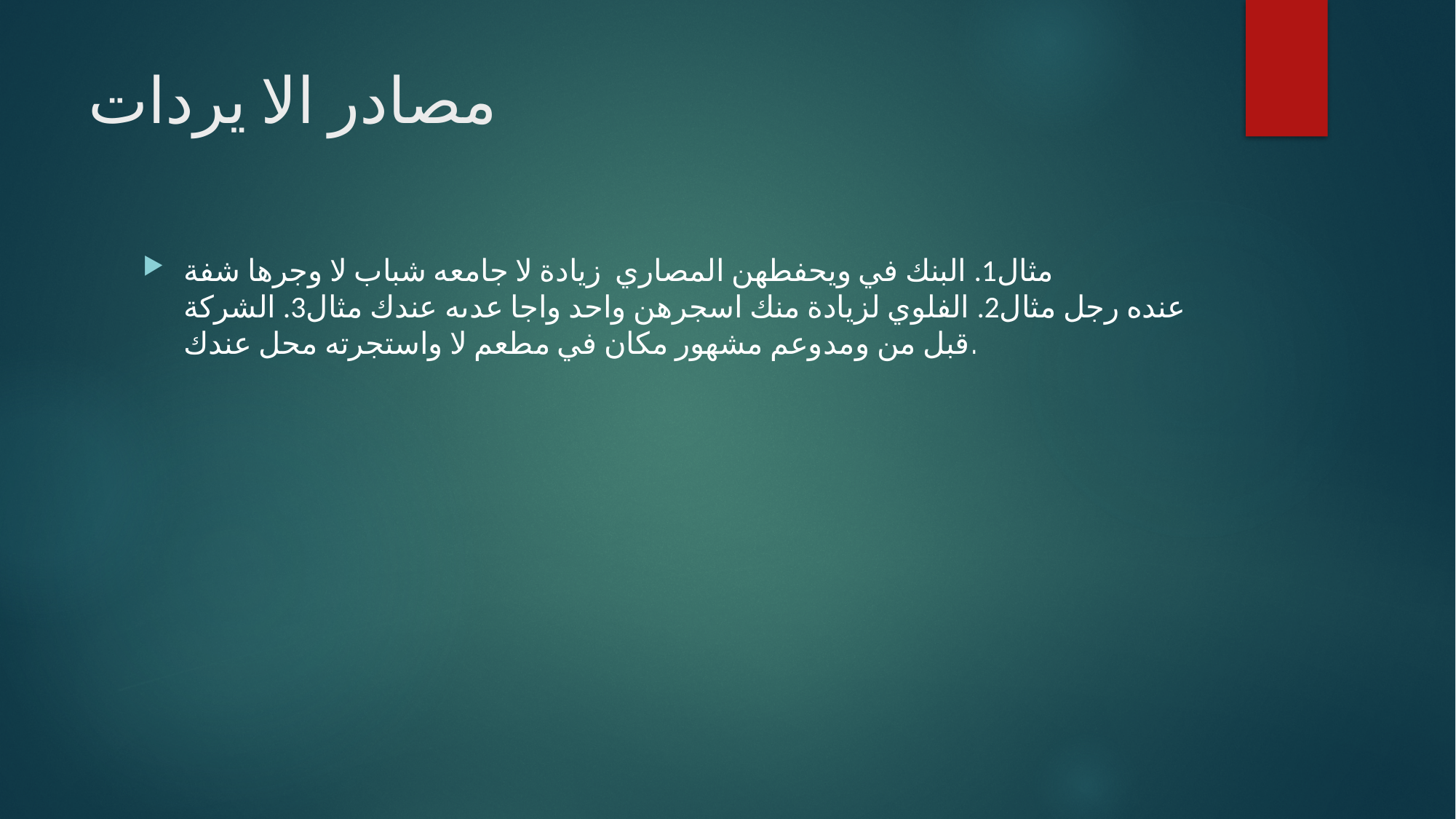

# مصادر الا يردات
مثال1. البنك في ويحفطهن المصاري  زيادة لا جامعه شباب لا وجرها شفة عنده رجل مثال2. الفلوي لزيادة منك اسجرهن واحد واجا عدىه عندك مثال3. الشركة قبل من ومدوعم مشهور مكان في مطعم لا واستجرته محل عندك.